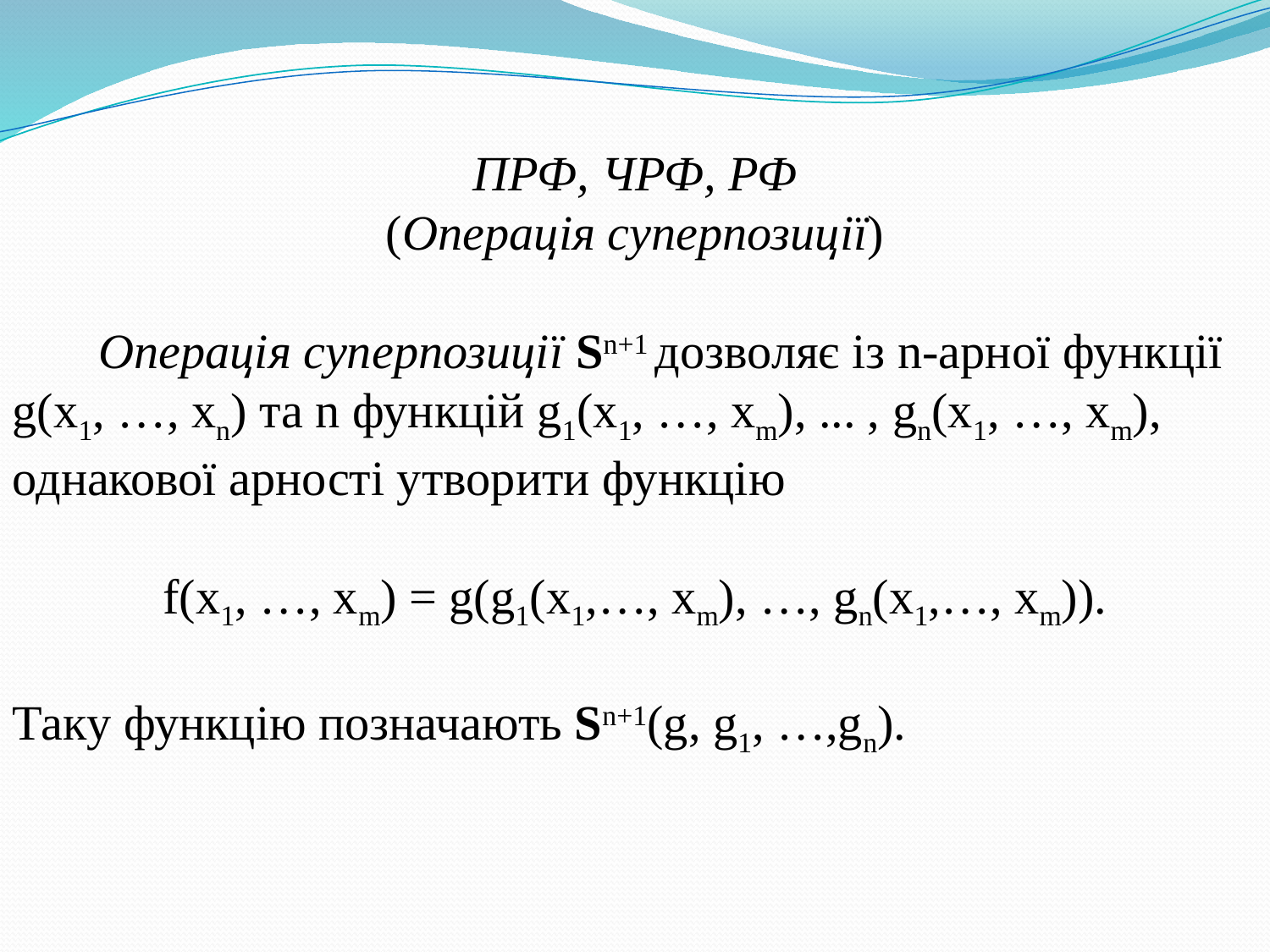

ПРФ, ЧРФ, РФ
(Операція суперпозиції)

       Операція суперпозиції Sn+1 дозволяє із n-арної функції g(x1, …, xn) та n функцій g1(x1, …, xm), ... , gn(x1, …, xm), однакової арності утворити функцію

f(x1, …, xm) = g(g1(x1,…, xm), …, gn(x1,…, xm)).

Таку функцію позначають Sn+1(g, g1, …,gn).